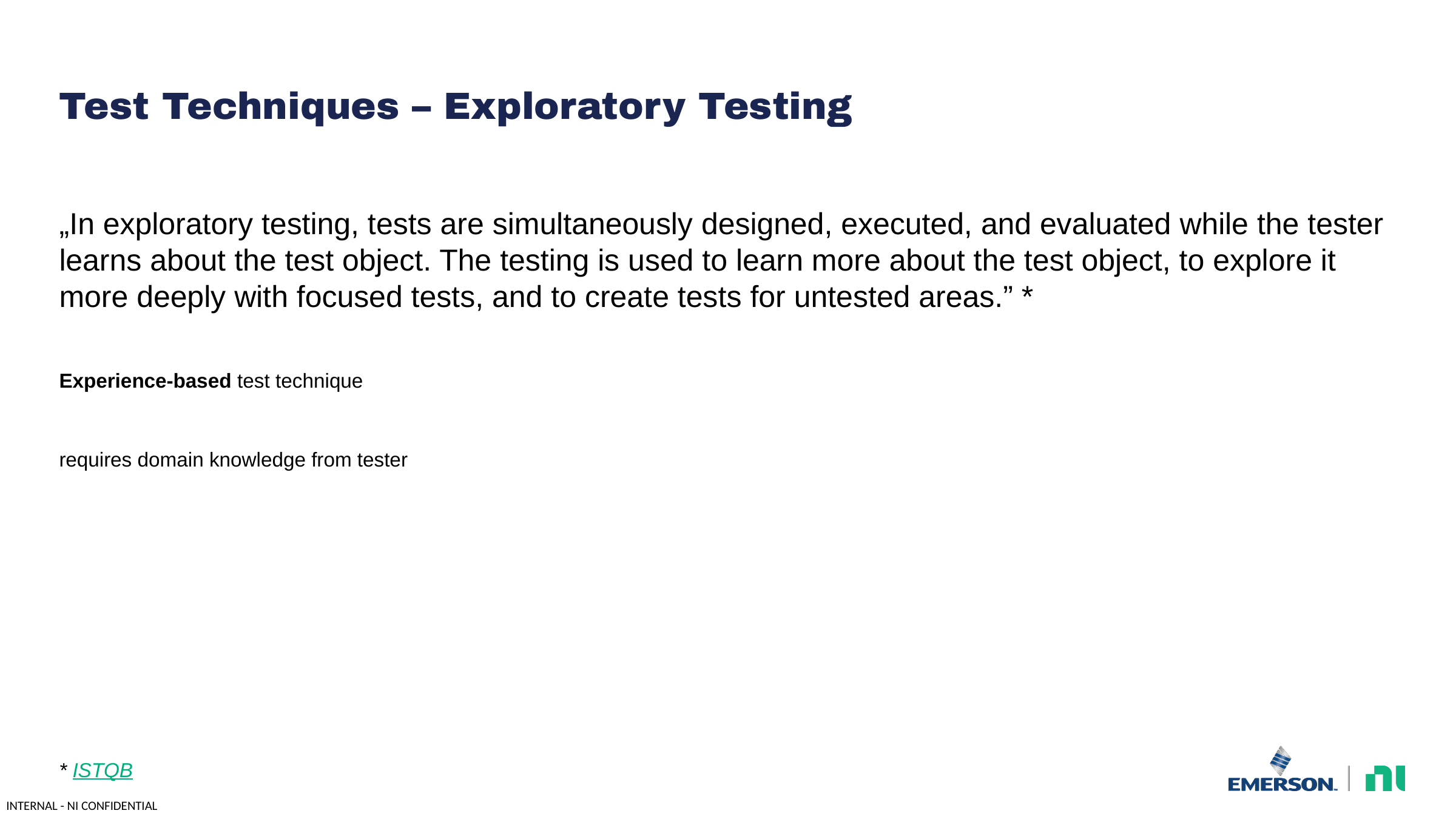

# Test Techniques – Exploratory Testing
„In exploratory testing, tests are simultaneously designed, executed, and evaluated while the tester learns about the test object. The testing is used to learn more about the test object, to explore it more deeply with focused tests, and to create tests for untested areas.” *

Experience-based test technique

requires domain knowledge from tester

* ISTQB